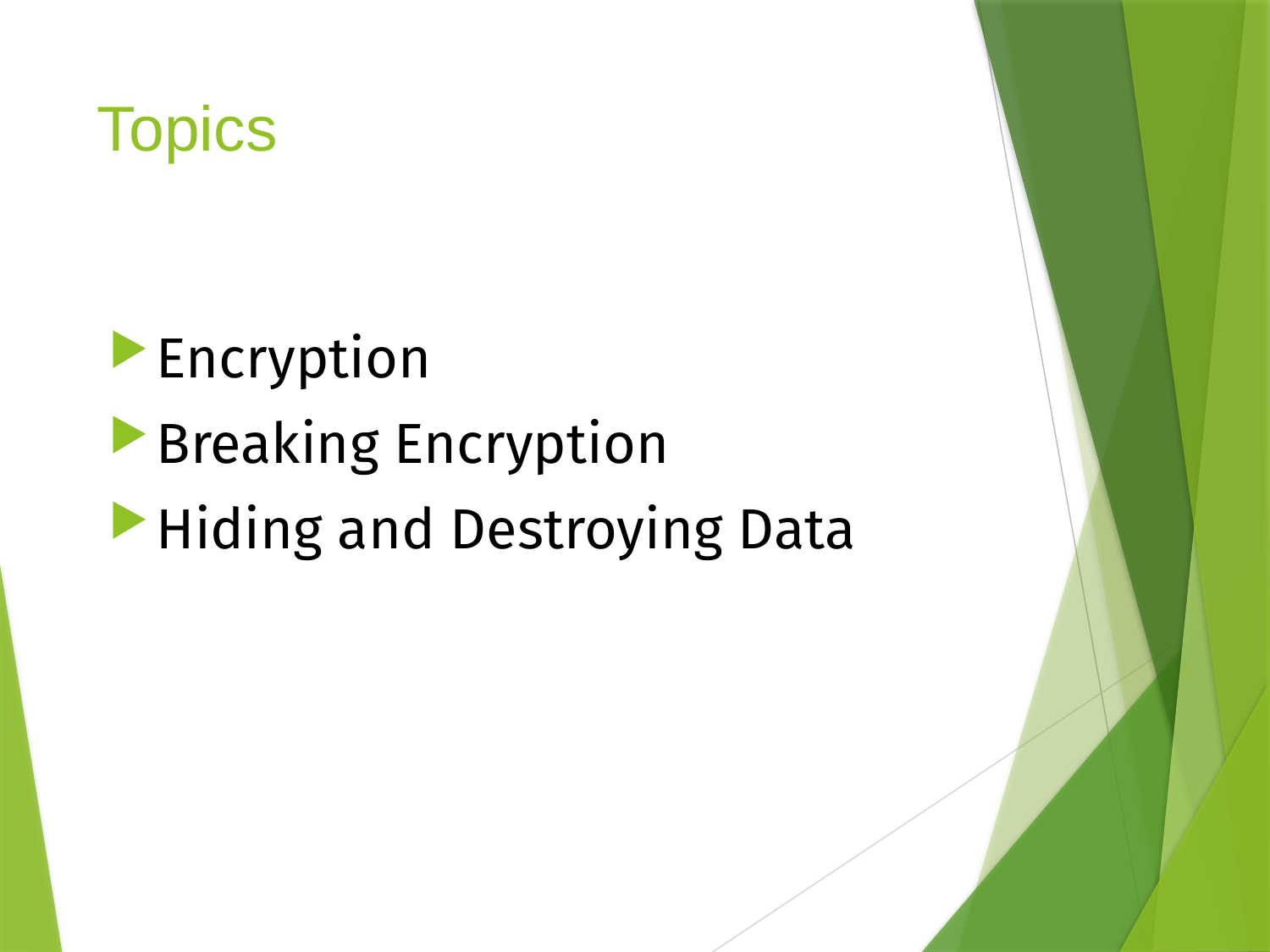

# Topics
Encryption
Breaking Encryption
Hiding and Destroying Data